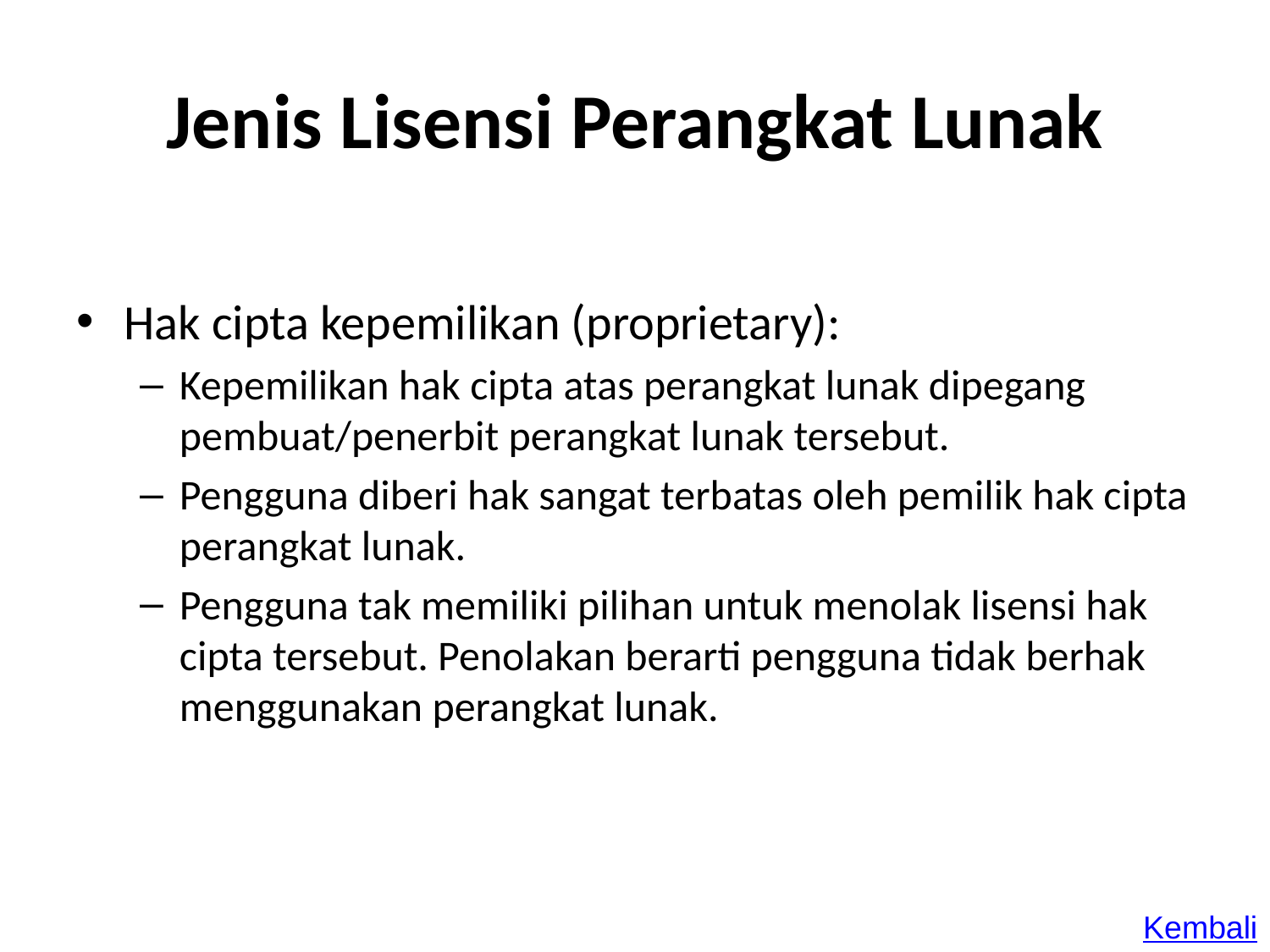

# Jenis Lisensi Perangkat Lunak
Hak cipta kepemilikan (proprietary):
Kepemilikan hak cipta atas perangkat lunak dipegang pembuat/penerbit perangkat lunak tersebut.
Pengguna diberi hak sangat terbatas oleh pemilik hak cipta perangkat lunak.
Pengguna tak memiliki pilihan untuk menolak lisensi hak cipta tersebut. Penolakan berarti pengguna tidak berhak menggunakan perangkat lunak.
Kembali